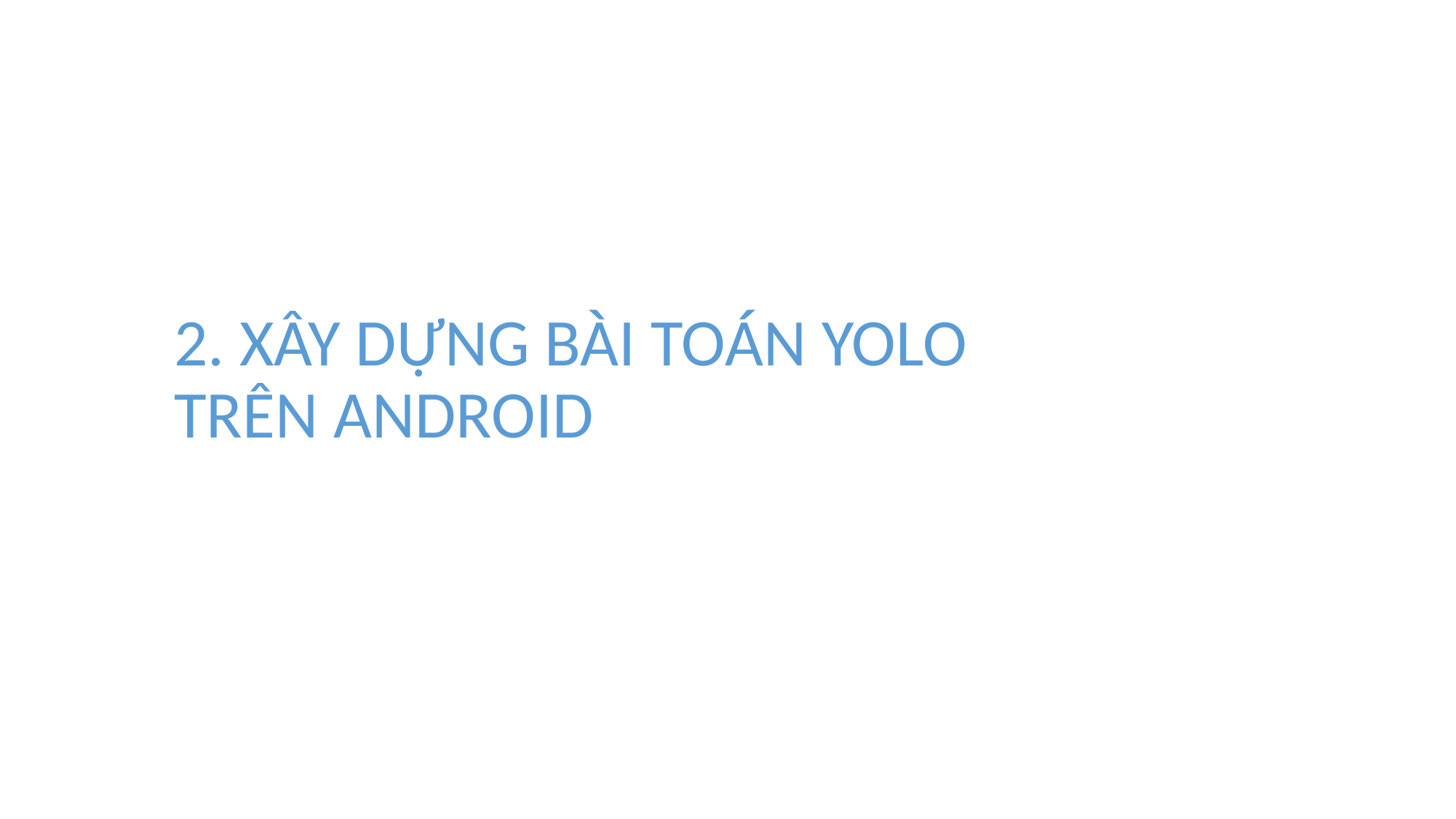

# 2. XÂY DỰNG BÀI TOÁN YOLO TRÊN ANDROID